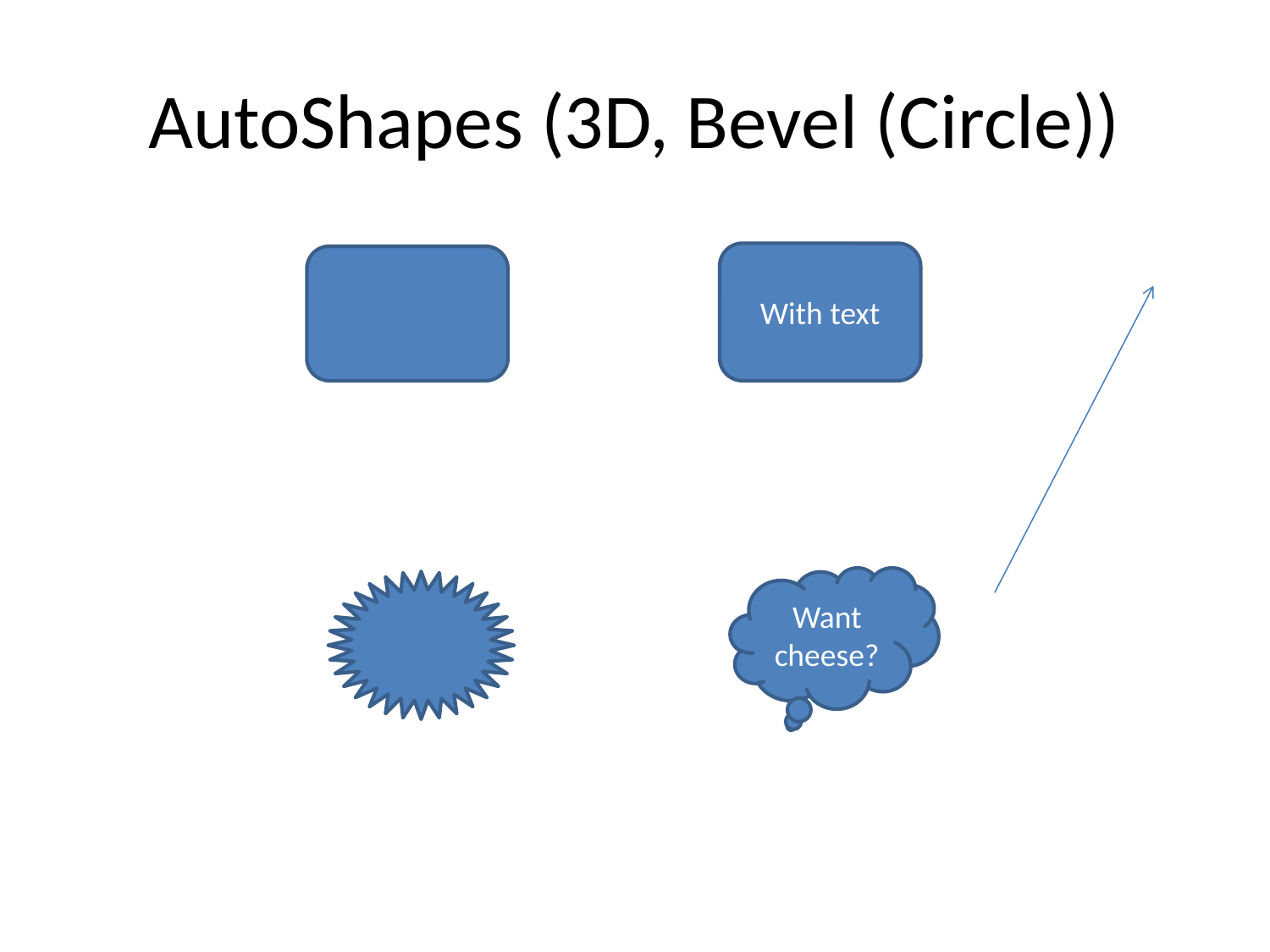

# AutoShapes (3D, Bevel (Circle))
With text

Want cheese?